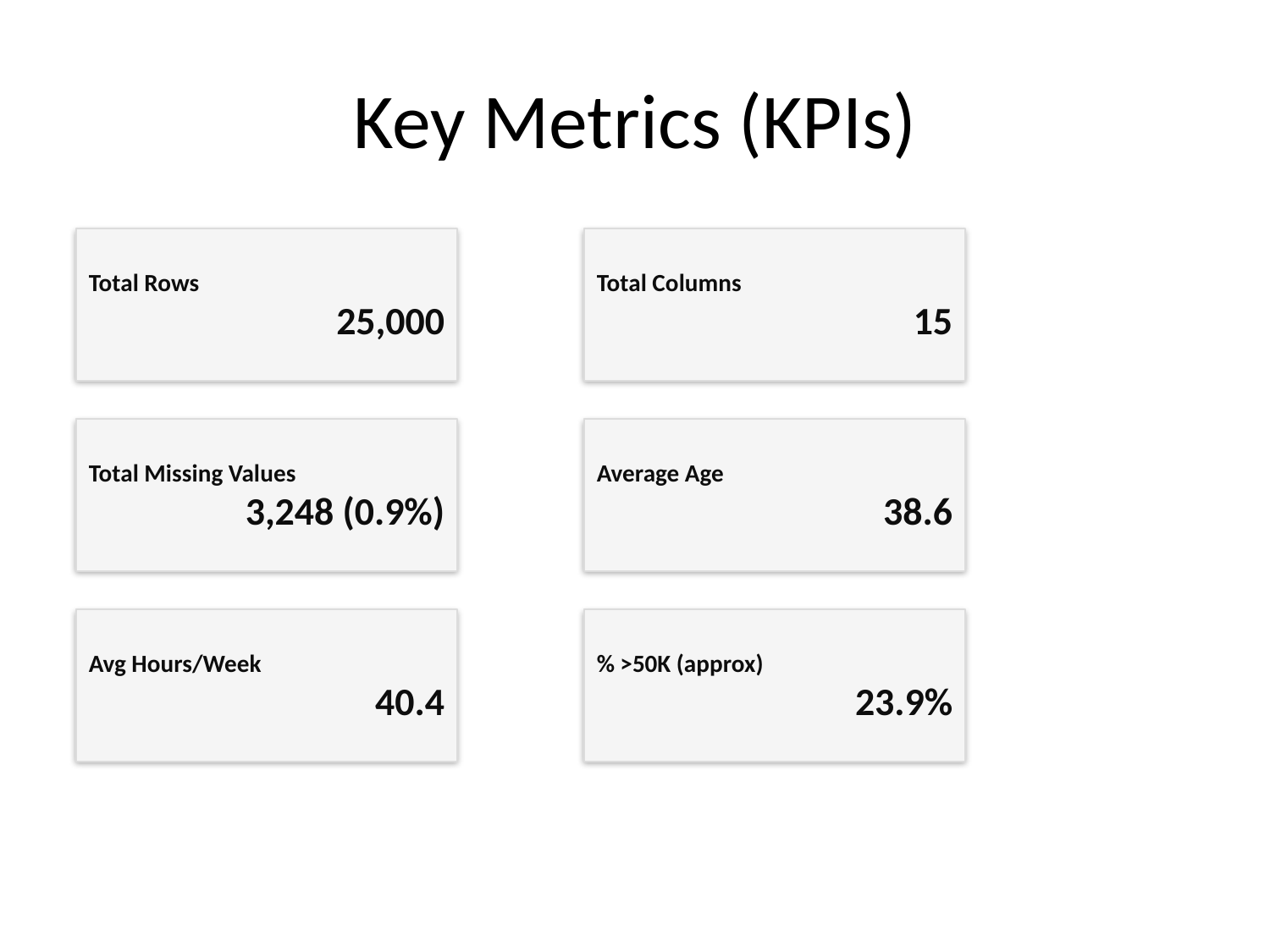

# Key Metrics (KPIs)
Total Rows
25,000
Total Columns
15
Total Missing Values
3,248 (0.9%)
Average Age
38.6
Avg Hours/Week
40.4
% >50K (approx)
23.9%